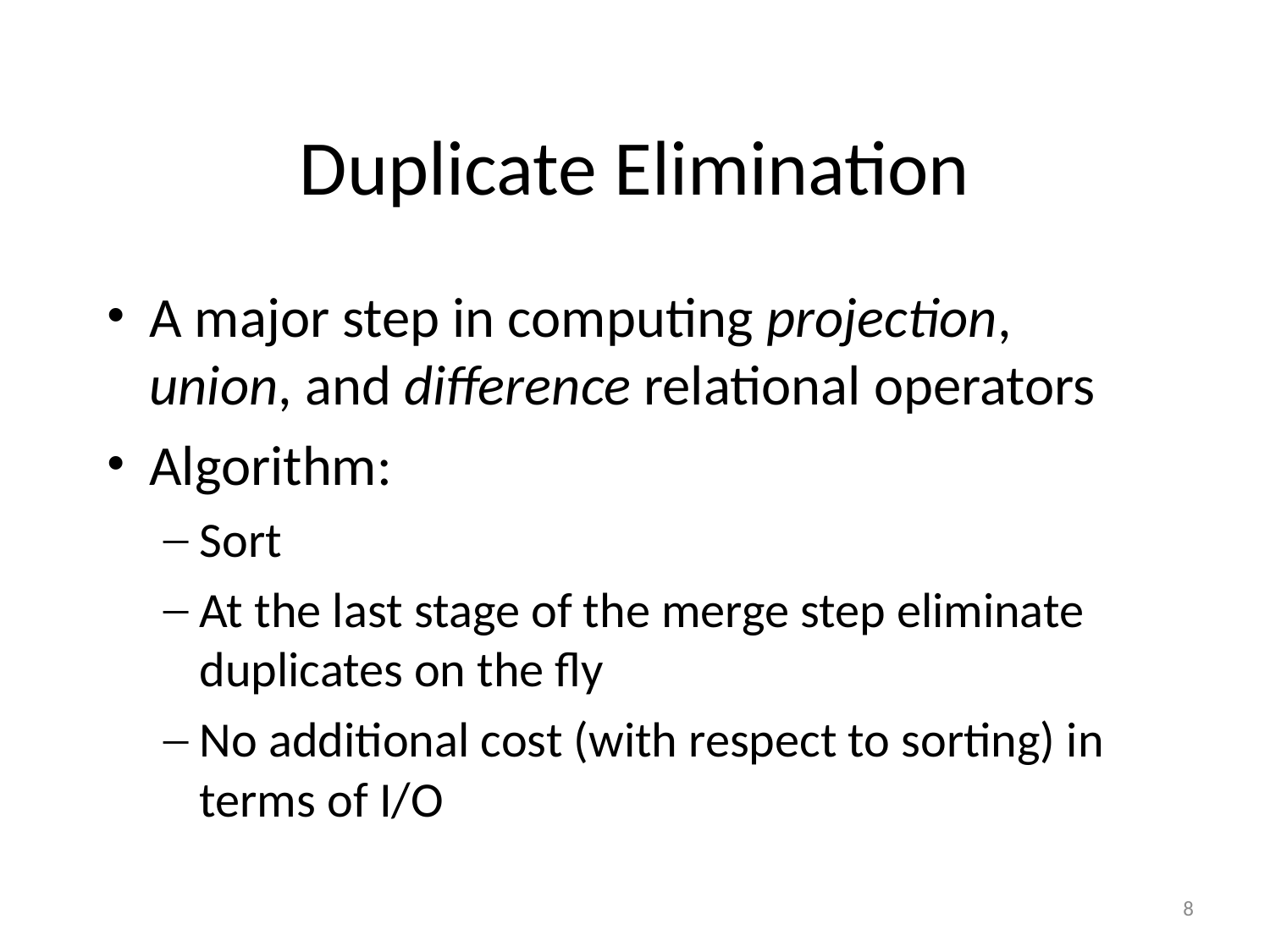

# Duplicate Elimination
A major step in computing projection, union, and difference relational operators
Algorithm:
Sort
At the last stage of the merge step eliminate duplicates on the fly
No additional cost (with respect to sorting) in terms of I/O
8